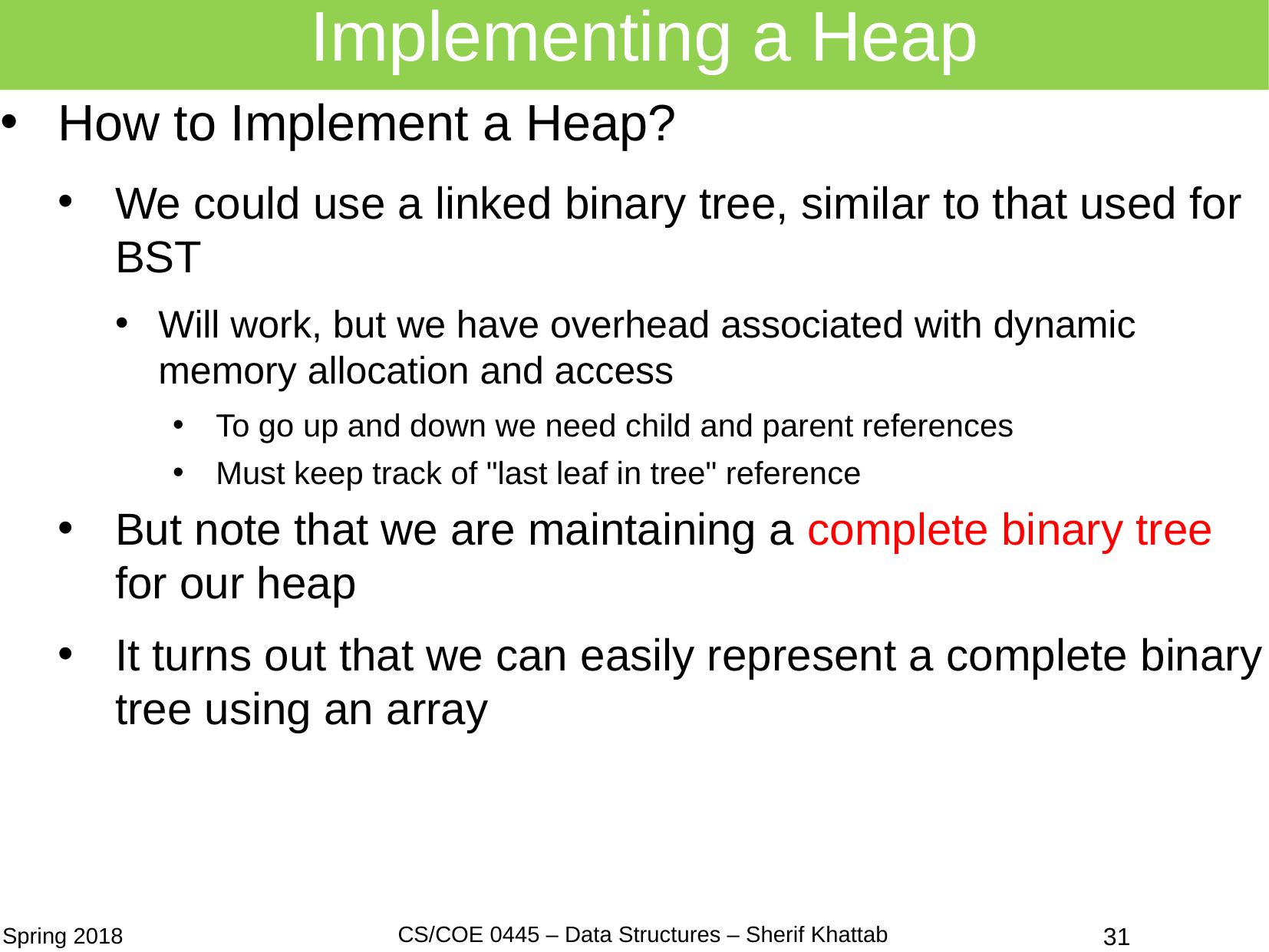

# Implementing a Heap
How to Implement a Heap?
We could use a linked binary tree, similar to that used for BST
Will work, but we have overhead associated with dynamic memory allocation and access
To go up and down we need child and parent references
Must keep track of "last leaf in tree" reference
But note that we are maintaining a complete binary tree for our heap
It turns out that we can easily represent a complete binary tree using an array
31
CS/COE 0445 – Data Structures – Sherif Khattab
Spring 2018